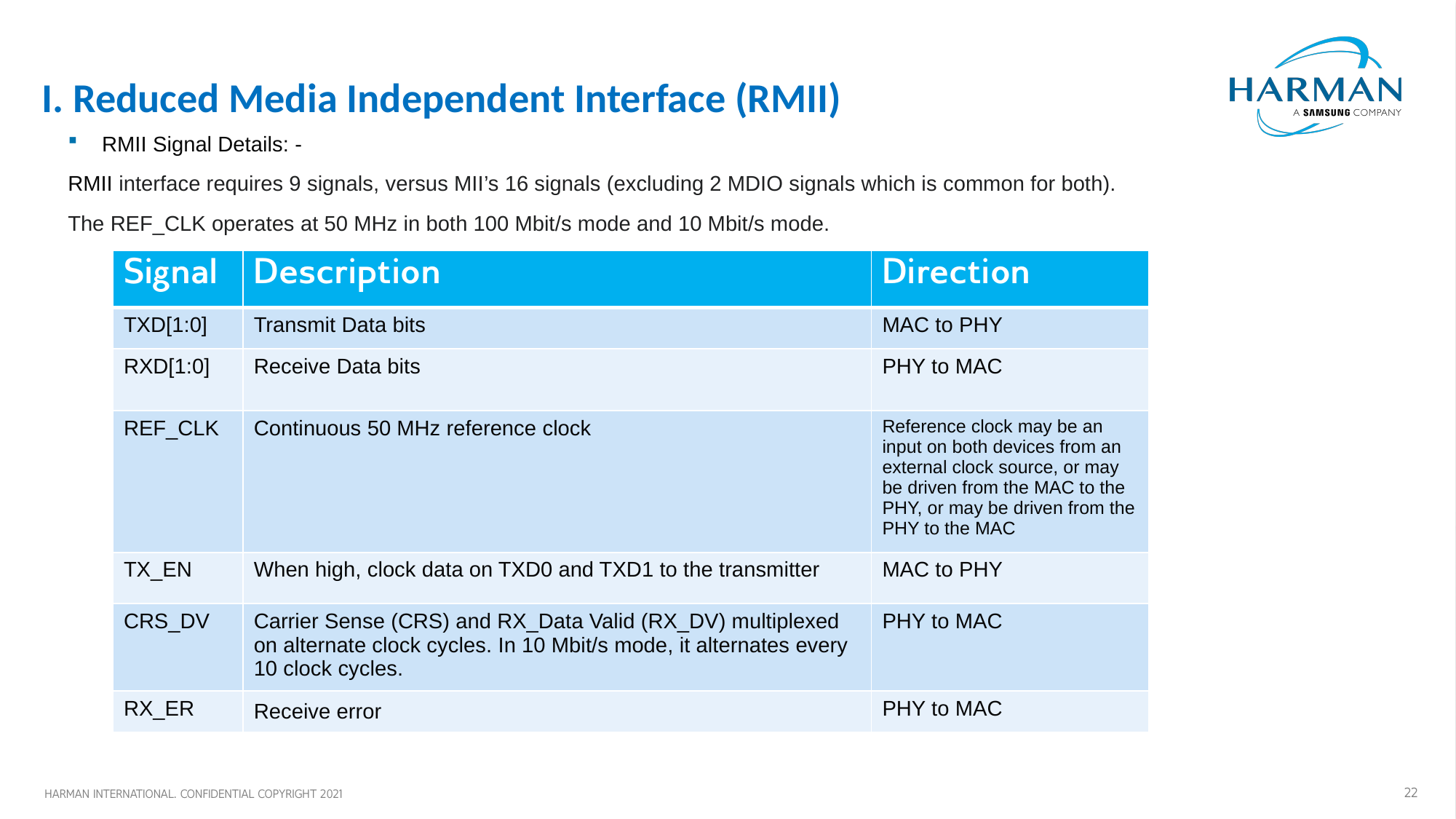

#
I. Reduced Media Independent Interface (RMII)

RMII Signal Details: -
RMII interface requires 9 signals, versus MII’s 16 signals (excluding 2 MDIO signals which is common for both).
The REF_CLK operates at 50 MHz in both 100 Mbit/s mode and 10 Mbit/s mode.

| Signal | Description | Direction |
| --- | --- | --- |
| TXD[1:0] | Transmit Data bits | MAC to PHY |
| RXD[1:0] | Receive Data bits | PHY to MAC |
| REF\_CLK | Continuous 50 MHz reference clock | Reference clock may be an input on both devices from an external clock source, or may be driven from the MAC to the PHY, or may be driven from the PHY to the MAC |
| TX\_EN | When high, clock data on TXD0 and TXD1 to the transmitter | MAC to PHY |
| CRS\_DV | Carrier Sense (CRS) and RX\_Data Valid (RX\_DV) multiplexed on alternate clock cycles. In 10 Mbit/s mode, it alternates every 10 clock cycles. | PHY to MAC |
| RX\_ER | Receive error | PHY to MAC |